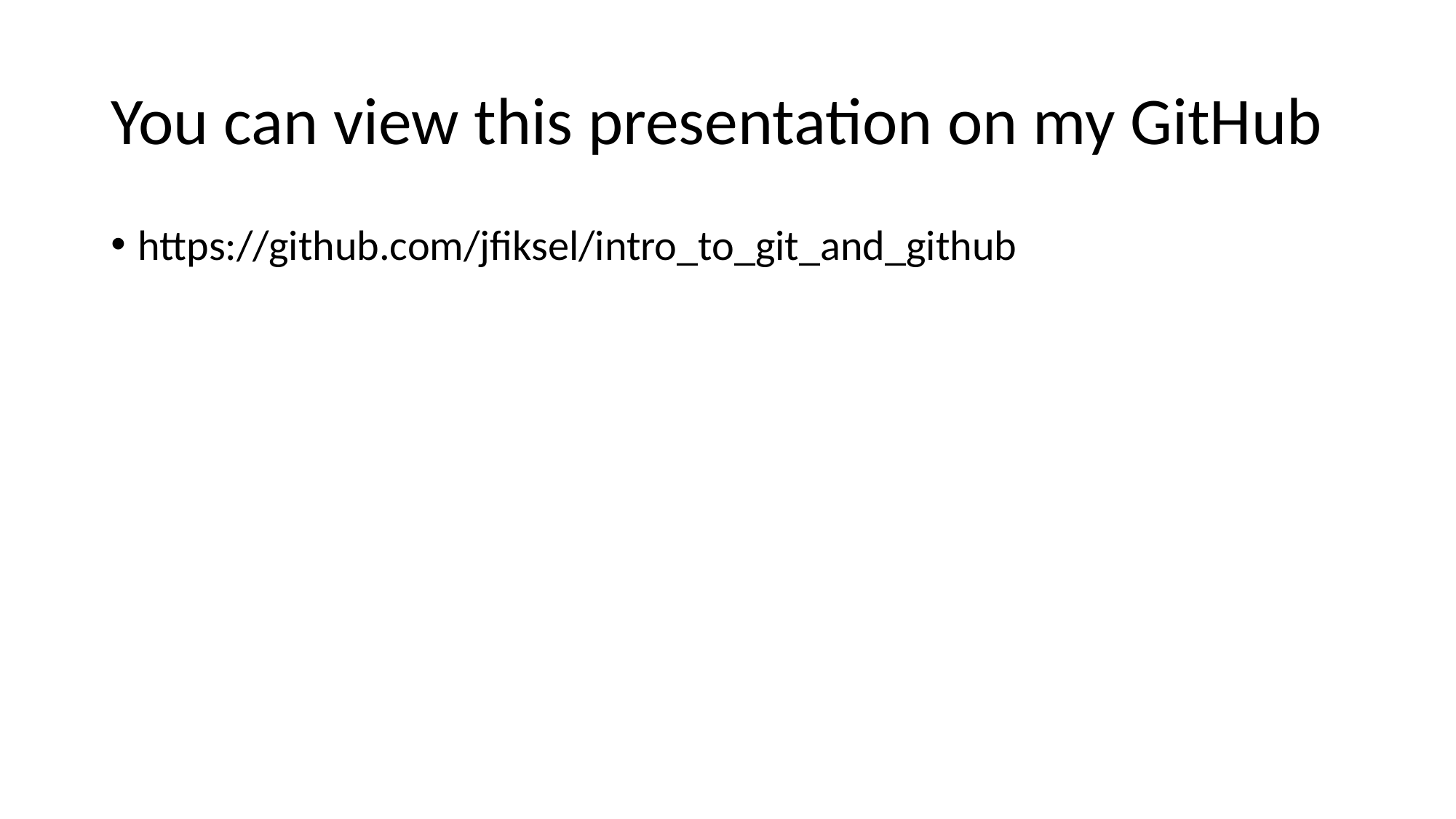

# You can view this presentation on my GitHub
https://github.com/jfiksel/intro_to_git_and_github